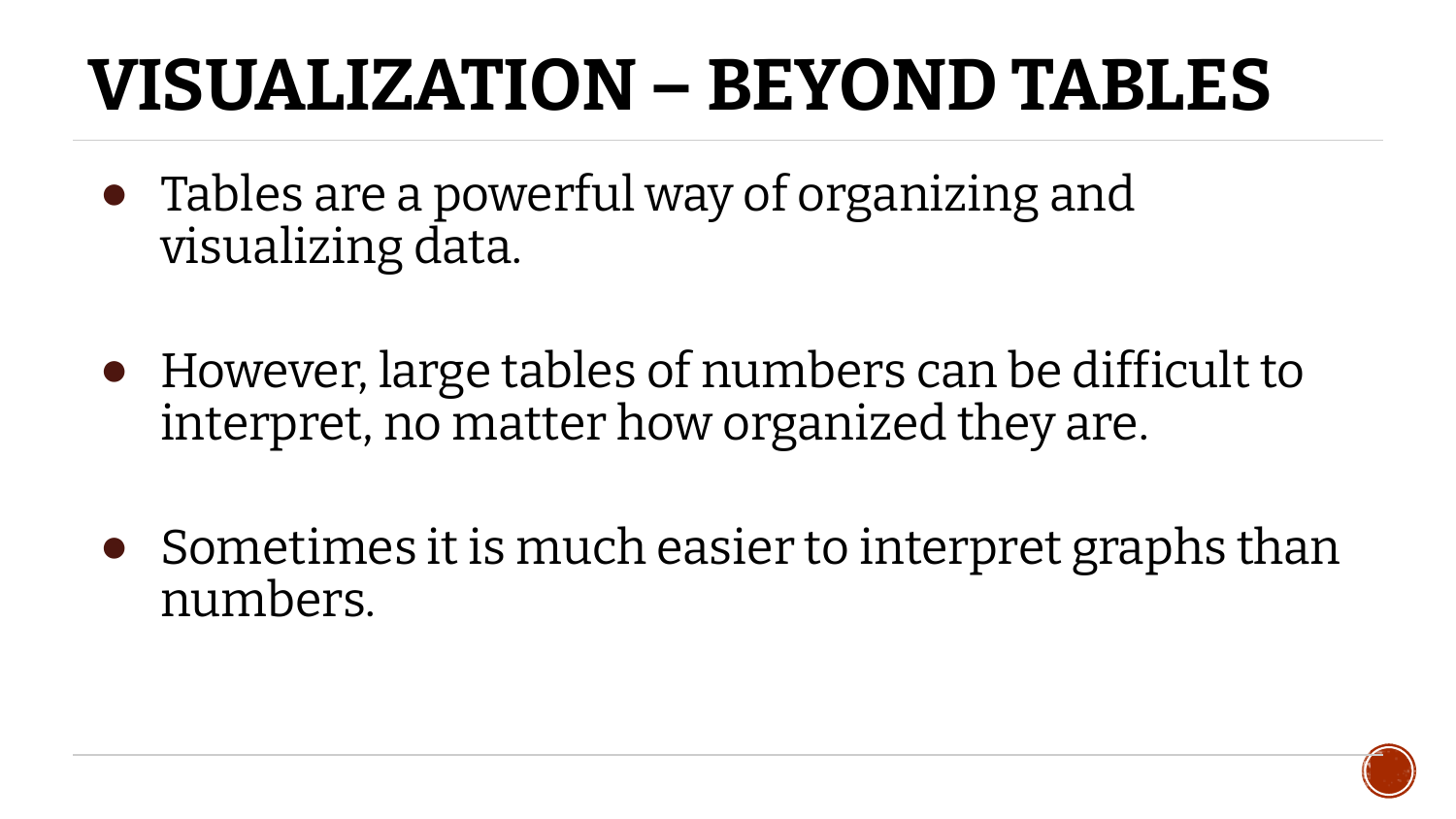

# Visualization – beyond tables
Tables are a powerful way of organizing and visualizing data.

However, large tables of numbers can be difficult to interpret, no matter how organized they are.

Sometimes it is much easier to interpret graphs than numbers.